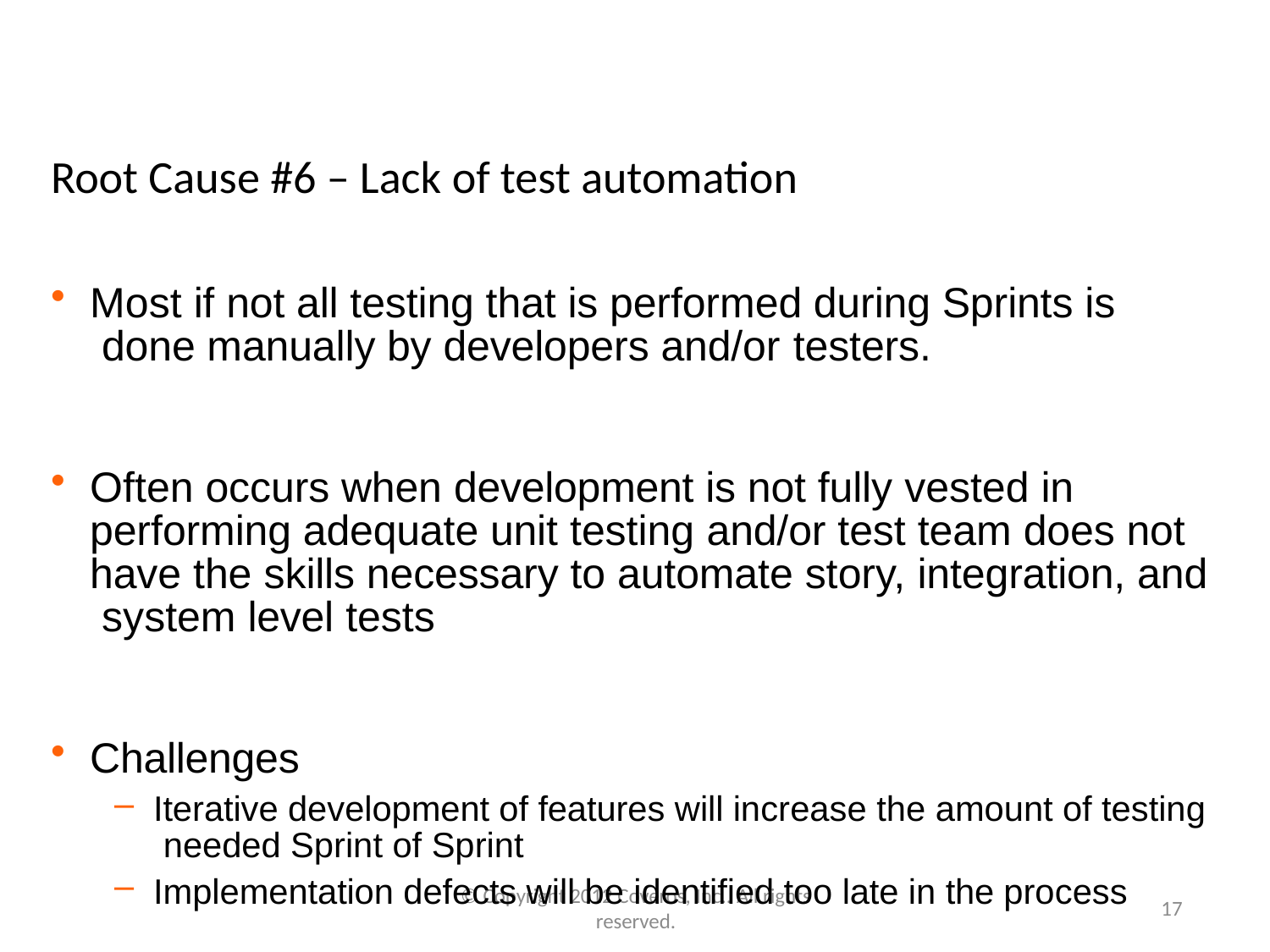

# Root Cause #6 – Lack of test automation
Most if not all testing that is performed during Sprints is  done manually by developers and/or testers.

Often occurs when development is not fully vested in  performing adequate unit testing and/or test team does not  have the skills necessary to automate story, integration, and  system level tests

Challenges
Iterative development of features will increase the amount of testing  needed Sprint of Sprint
Implementation defects will be identified too late in the process
© Copyright 2012 Coveros, Inc.. All rights reserved.
17